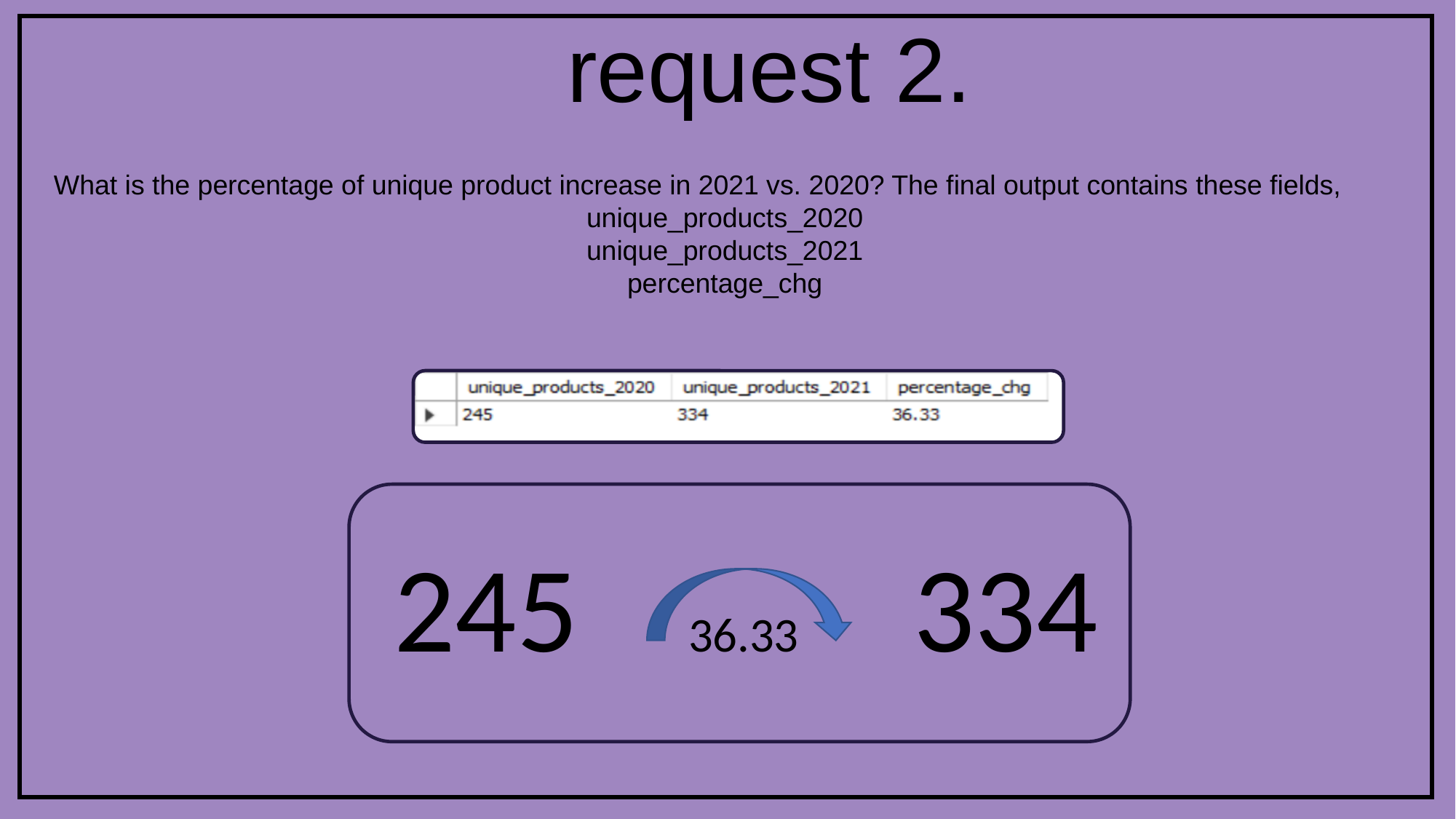

request 2.
What is the percentage of unique product increase in 2021 vs. 2020? The final output contains these fields,
unique_products_2020
 unique_products_2021
percentage_chg

245    36.33         334